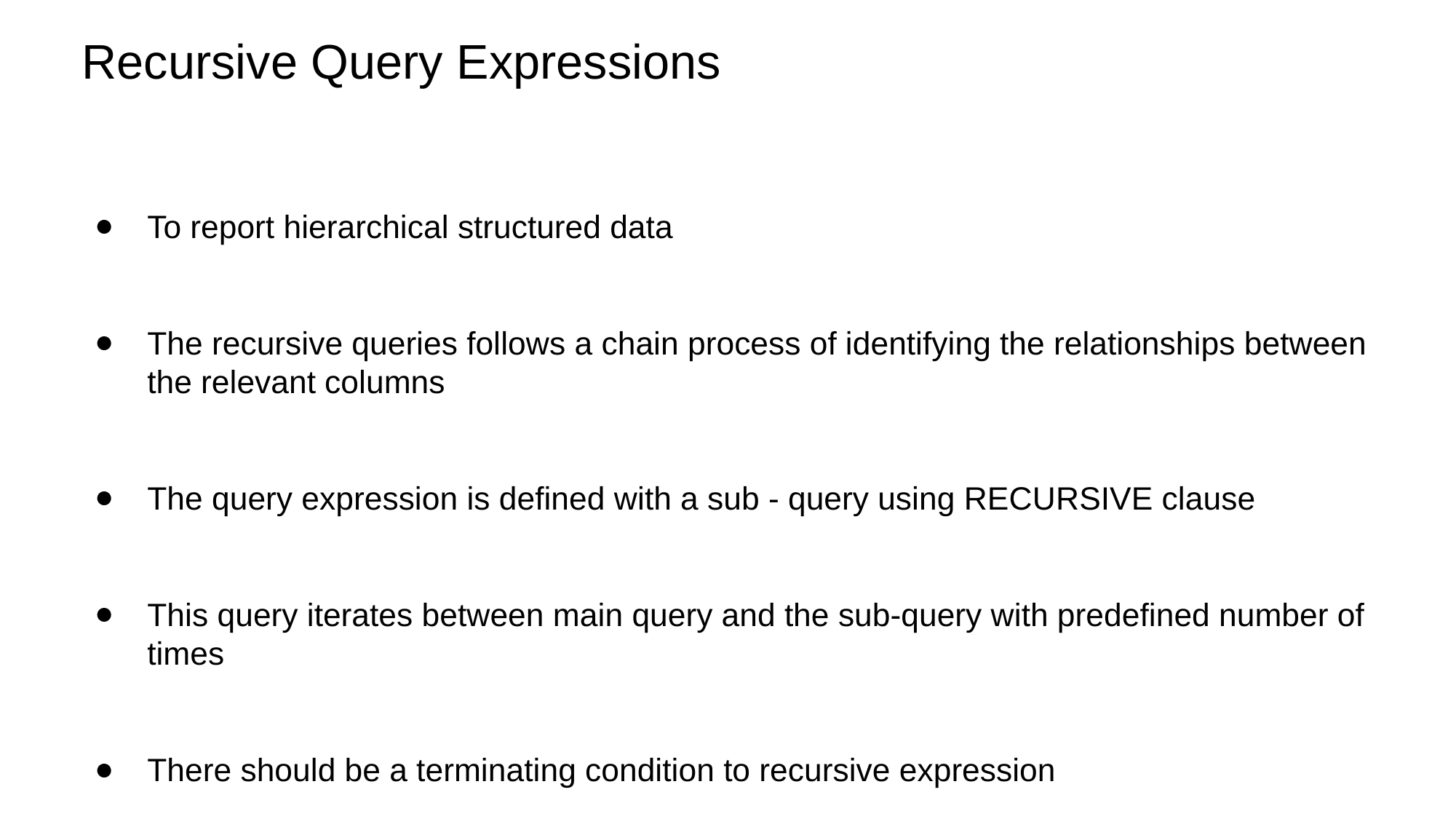

Recursive Query Expressions
# To report hierarchical structured data

The recursive queries follows a chain process of identifying the relationships between the relevant columns

The query expression is defined with a sub - query using RECURSIVE clause

This query iterates between main query and the sub-query with predefined number of times

There should be a terminating condition to recursive expression